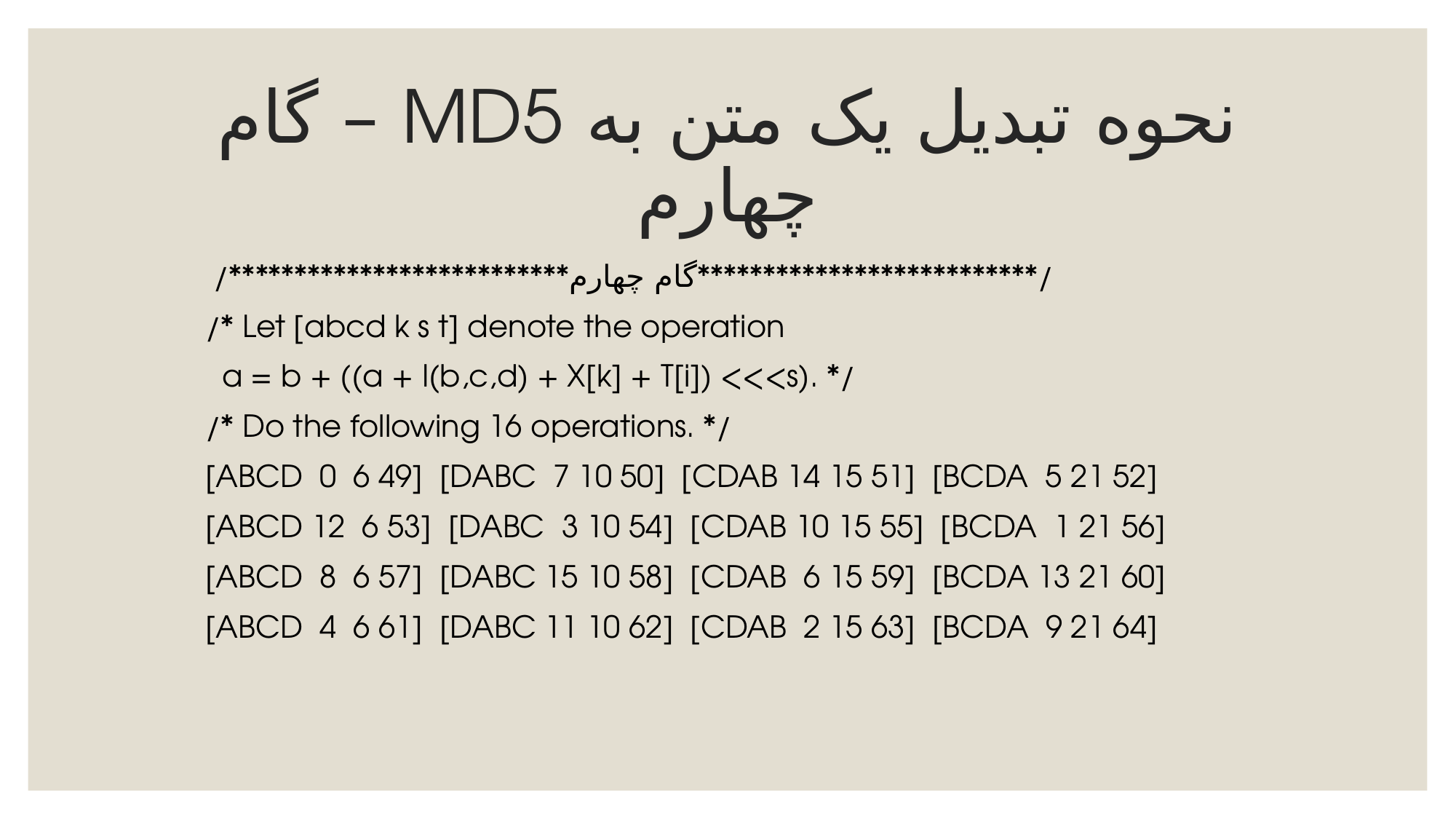

# نحوه تبدیل یک متن به MD5 – گام چهارم
         /**************************گام چهارم**************************/
        /* Let [abcd k s t] denote the operation
          a = b + ((a + I(b,c,d) + X[k] + T[i]) <<<s). */
        /* Do the following 16 operations. */
        [ABCD  0  6 49]  [DABC  7 10 50]  [CDAB 14 15 51]  [BCDA  5 21 52]
        [ABCD 12  6 53]  [DABC  3 10 54]  [CDAB 10 15 55]  [BCDA  1 21 56]
        [ABCD  8  6 57]  [DABC 15 10 58]  [CDAB  6 15 59]  [BCDA 13 21 60]
        [ABCD  4  6 61]  [DABC 11 10 62]  [CDAB  2 15 63]  [BCDA  9 21 64]